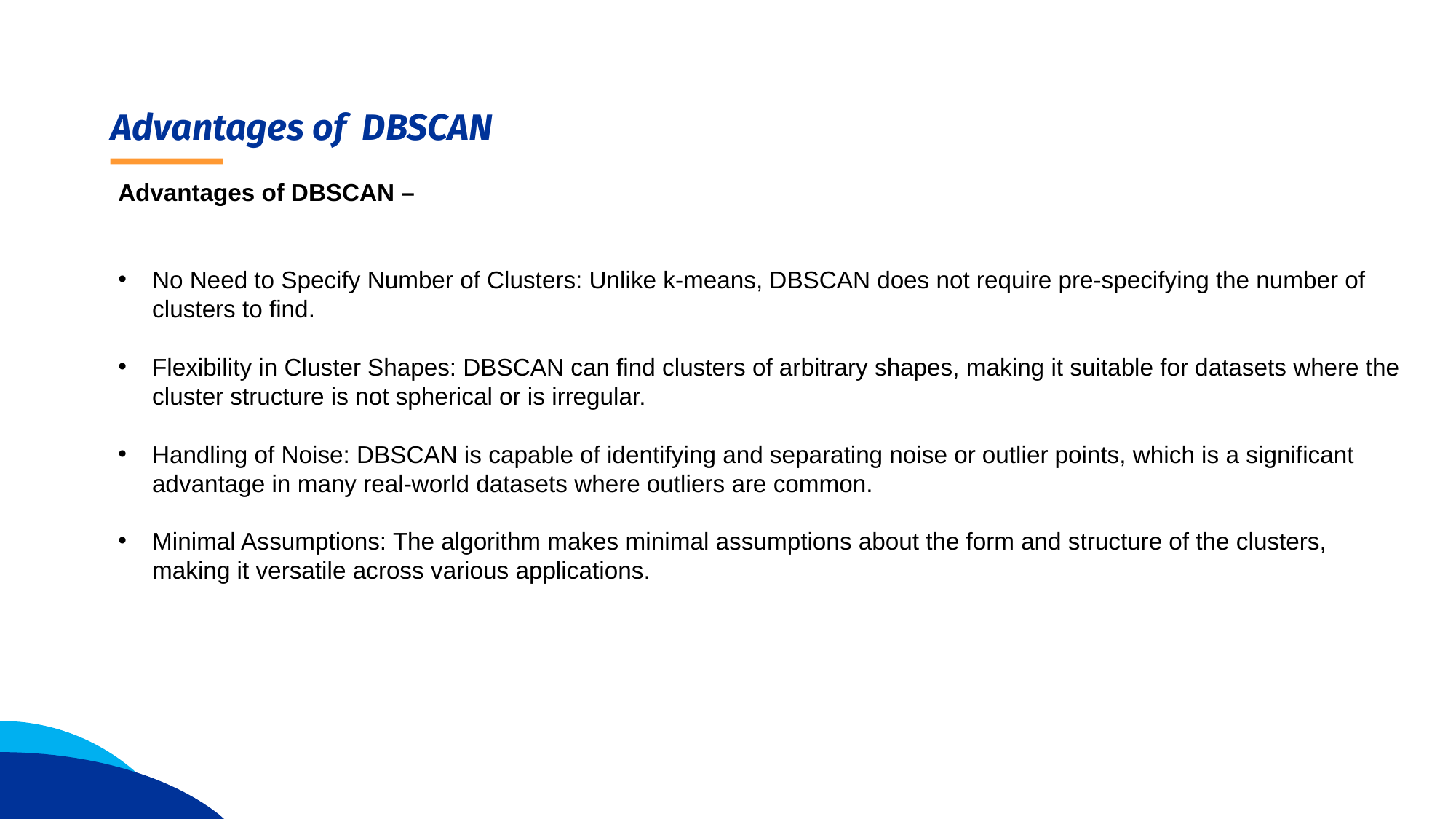

Advantages of  DBSCAN

Advantages of DBSCAN –

No Need to Specify Number of Clusters: Unlike k-means, DBSCAN does not require pre-specifying the number of clusters to find.

Flexibility in Cluster Shapes: DBSCAN can find clusters of arbitrary shapes, making it suitable for datasets where the cluster structure is not spherical or is irregular.

Handling of Noise: DBSCAN is capable of identifying and separating noise or outlier points, which is a significant advantage in many real-world datasets where outliers are common.

Minimal Assumptions: The algorithm makes minimal assumptions about the form and structure of the clusters, making it versatile across various applications.